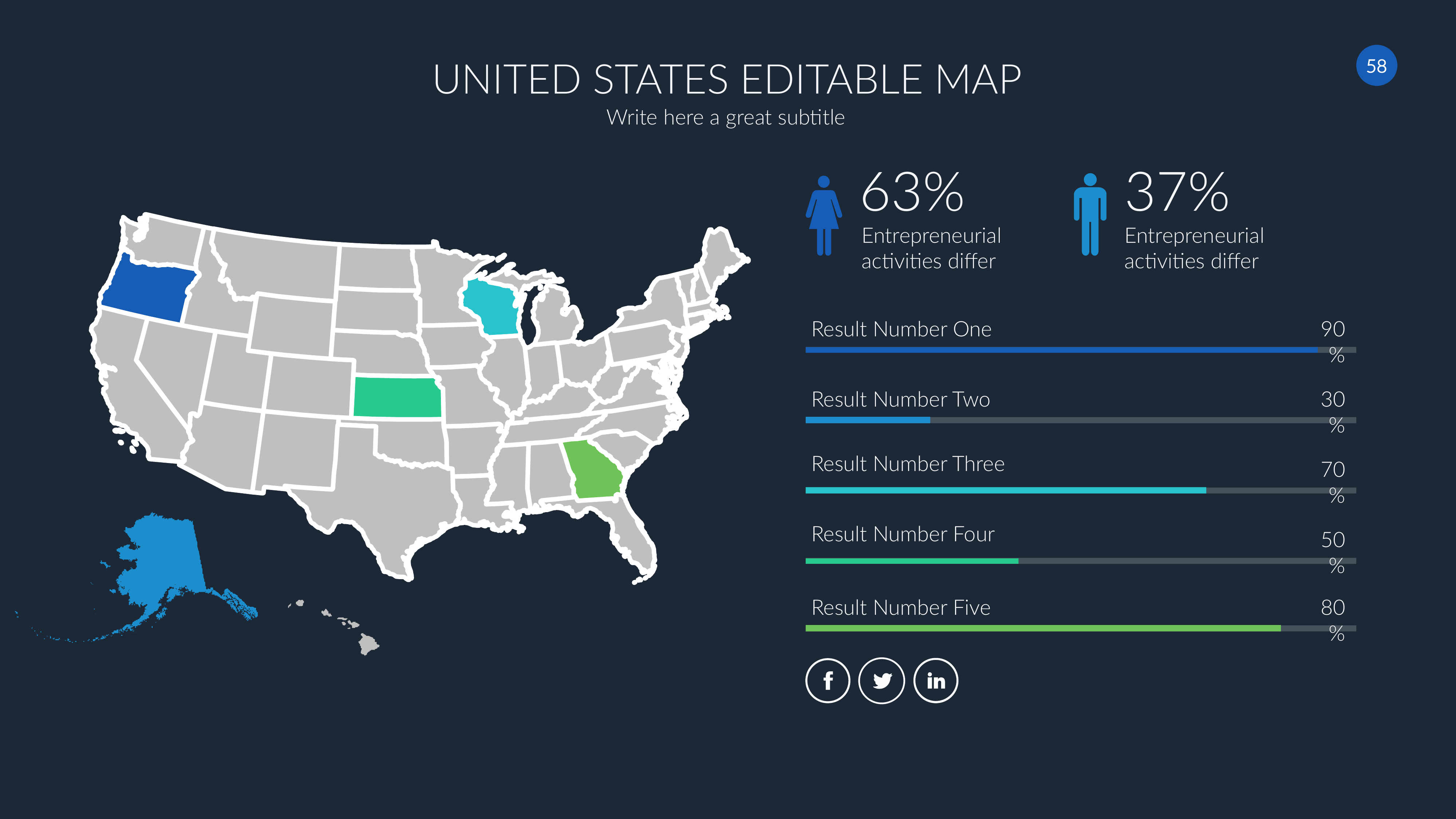

UNITED STATES EDITABLE MAP
Write here a great subtitle
63%
37%

Entrepreneurial activities differ
Entrepreneurial activities differ

Result Number One
90%

Result Number Two
30%

Result Number Three
70%

Result Number Four
50%

Result Number Five
80%